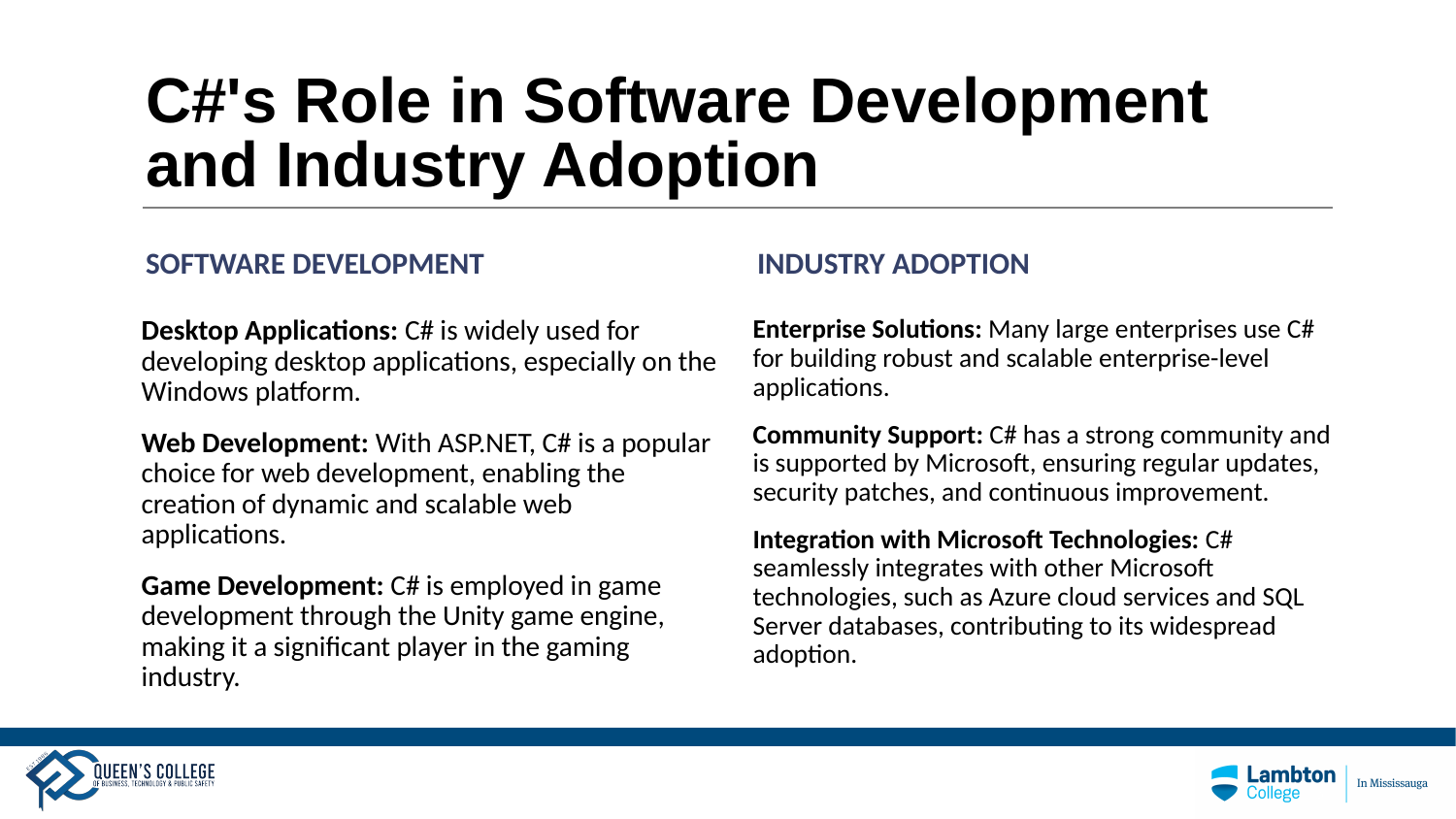

# C#'s Role in Software Development and Industry Adoption
SOFTWARE DEVELOPMENT
INDUSTRY ADOPTION
Desktop Applications: C# is widely used for developing desktop applications, especially on the Windows platform.
Web Development: With ASP.NET, C# is a popular choice for web development, enabling the creation of dynamic and scalable web applications.
Game Development: C# is employed in game development through the Unity game engine, making it a significant player in the gaming industry.
Enterprise Solutions: Many large enterprises use C# for building robust and scalable enterprise-level applications.
Community Support: C# has a strong community and is supported by Microsoft, ensuring regular updates, security patches, and continuous improvement.
Integration with Microsoft Technologies: C# seamlessly integrates with other Microsoft technologies, such as Azure cloud services and SQL Server databases, contributing to its widespread adoption.
5